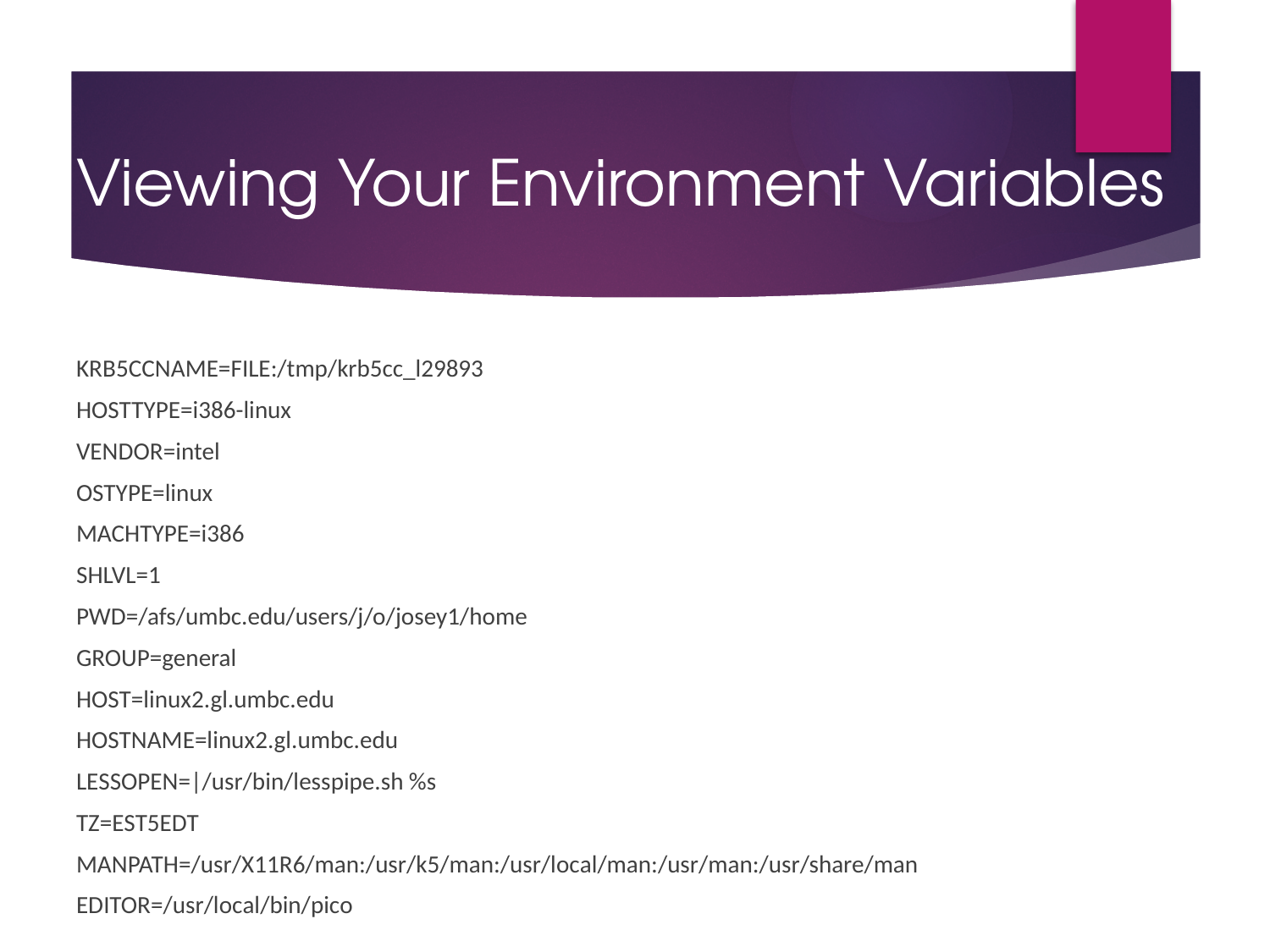

# Viewing Your Environment Variables

KRB5CCNAME=FILE:/tmp/krb5cc_l29893
HOSTTYPE=i386-linux
VENDOR=intel
OSTYPE=linux
MACHTYPE=i386
SHLVL=1
PWD=/afs/umbc.edu/users/j/o/josey1/home
GROUP=general
HOST=linux2.gl.umbc.edu
HOSTNAME=linux2.gl.umbc.edu
LESSOPEN=|/usr/bin/lesspipe.sh %s
TZ=EST5EDT
MANPATH=/usr/X11R6/man:/usr/k5/man:/usr/local/man:/usr/man:/usr/share/man
EDITOR=/usr/local/bin/pico